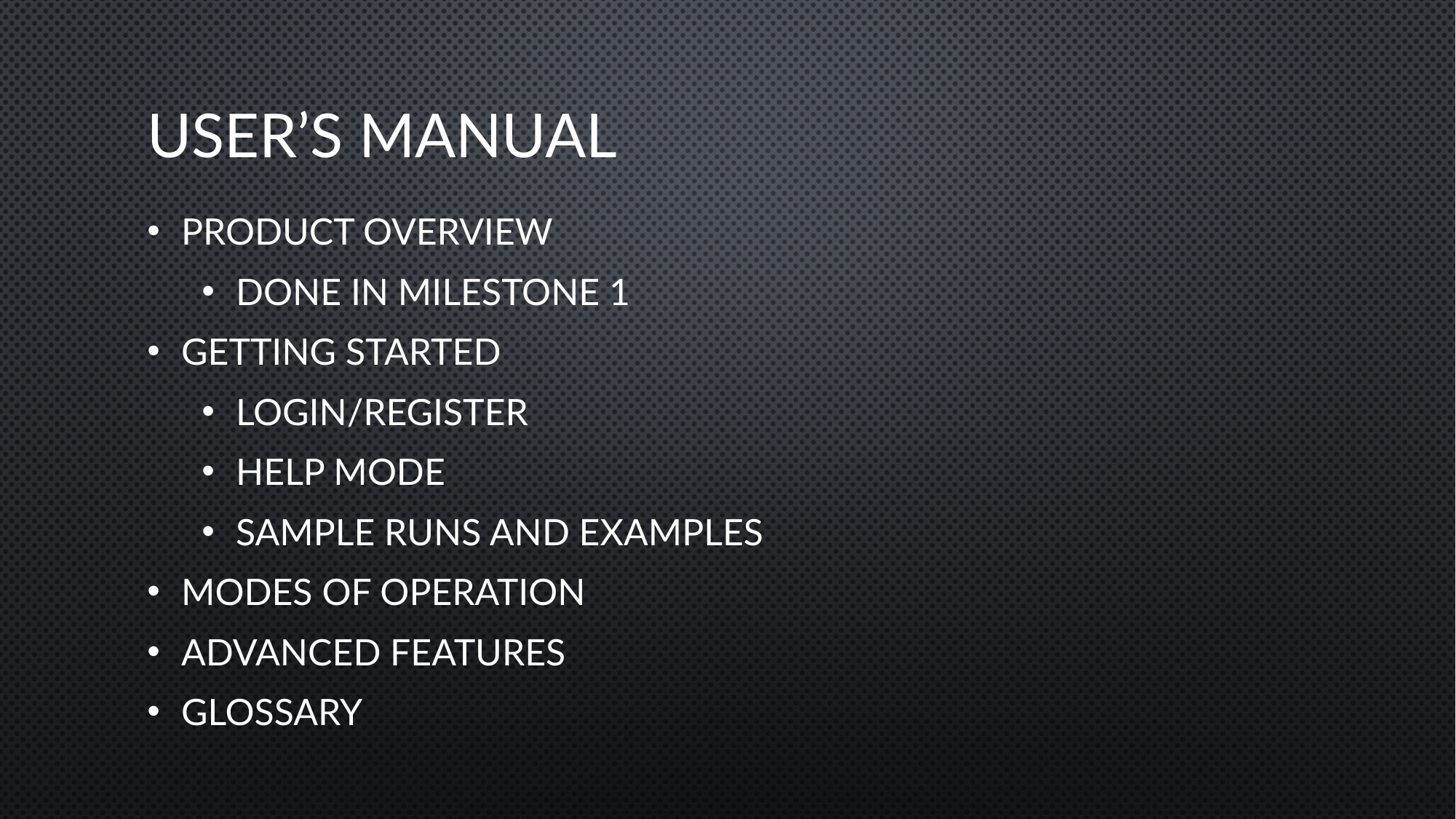

# User’s Manual
Product overview
Done in Milestone 1
Getting started
Login/register
Help mode
Sample runs and examples
Modes of Operation
Advanced features
Glossary